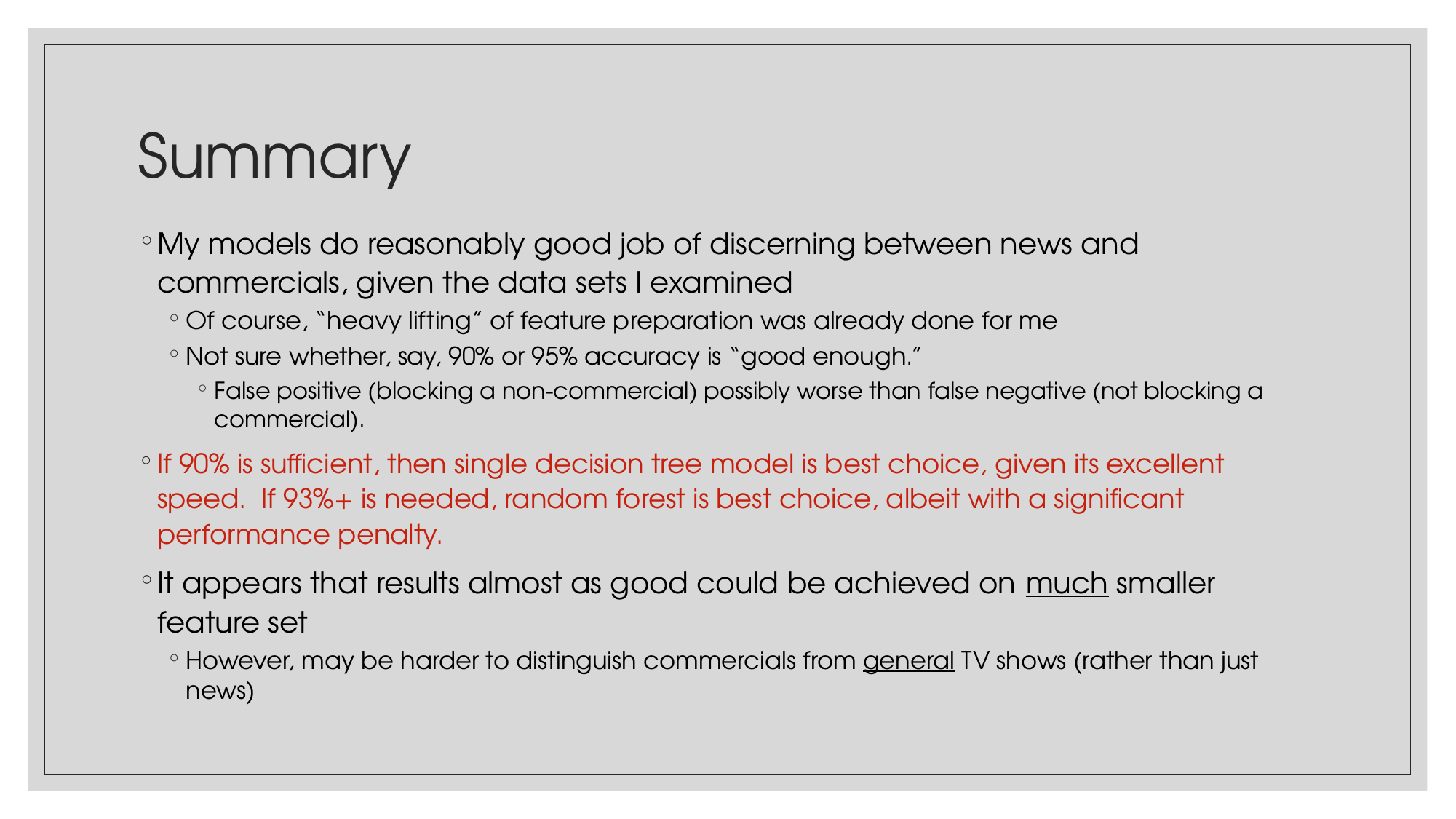

# Summary
My models do reasonably good job of discerning between news and commercials, given the data sets I examined
Of course, “heavy lifting” of feature preparation was already done for me
Not sure whether, say, 90% or 95% accuracy is “good enough.”
False positive (blocking a non-commercial) possibly worse than false negative (not blocking a commercial).
If 90% is sufficient, then single decision tree model is best choice, given its excellent speed.  If 93%+ is needed, random forest is best choice, albeit with a significant performance penalty.
It appears that results almost as good could be achieved on much smaller feature set
However, may be harder to distinguish commercials from general TV shows (rather than just news)